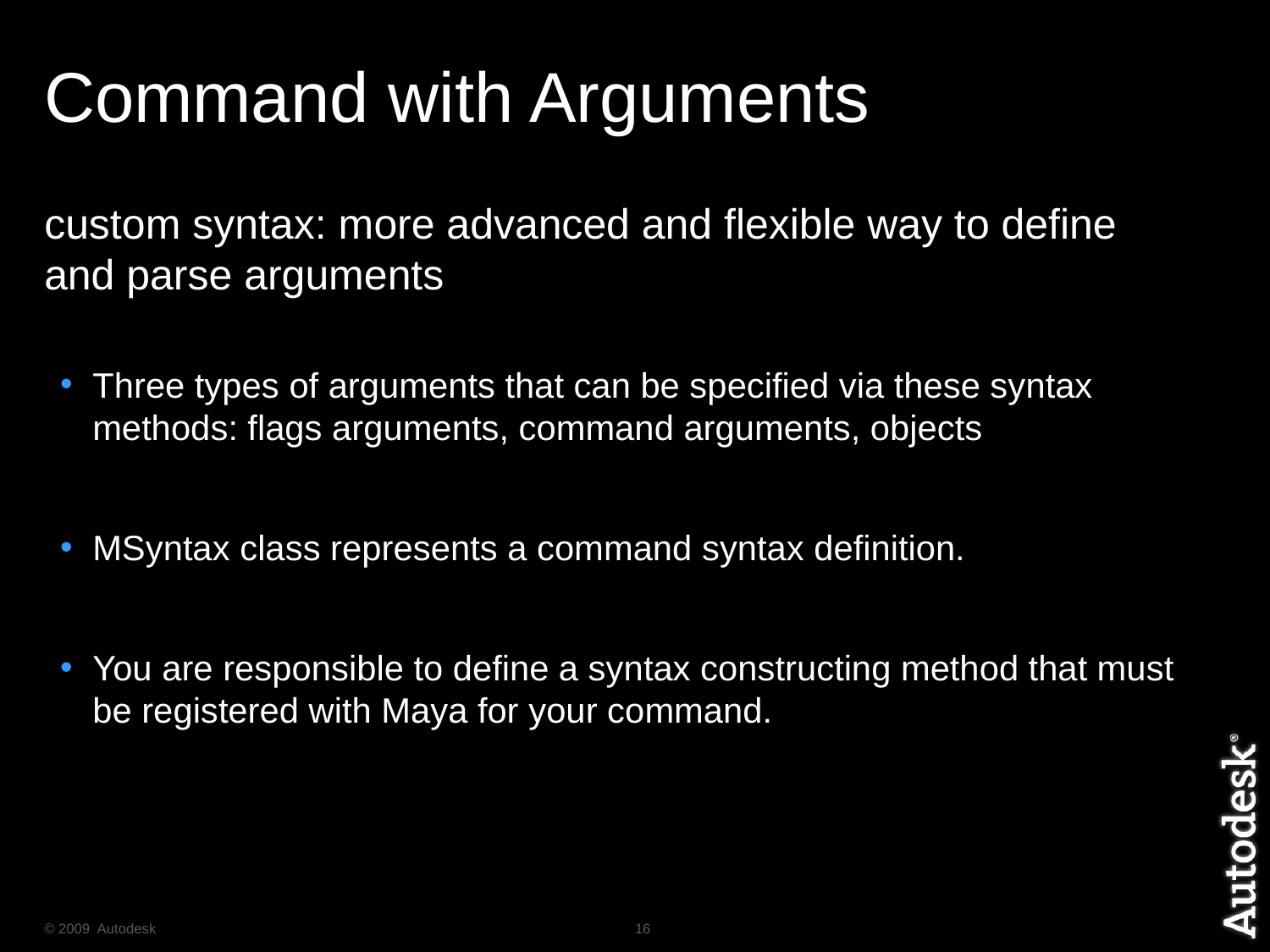

# Command with Arguments
custom syntax: more advanced and flexible way to define and parse arguments

Three types of arguments that can be specified via these syntax methods: flags arguments, command arguments, objects

MSyntax class represents a command syntax definition.

You are responsible to define a syntax constructing method that must be registered with Maya for your command.